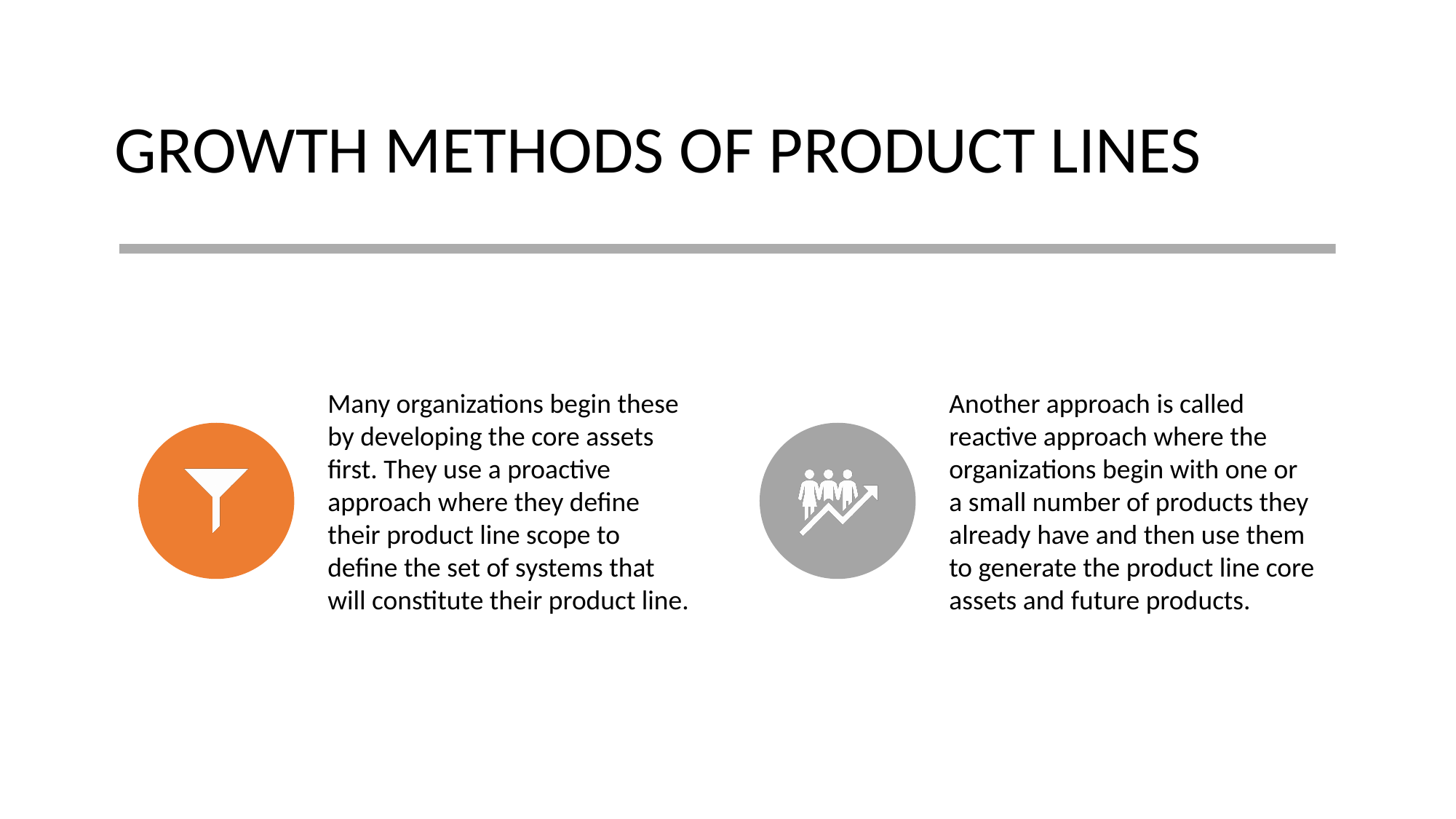

# GROWTH METHODS OF PRODUCT LINES

Many organizations begin these by developing the core assets first. They use a proactive approach where they define their product line scope to define the set of systems that will constitute their product line.
Another approach is called reactive approach where the organizations begin with one or a small number of products they already have and then use them to generate the product line core assets and future products.